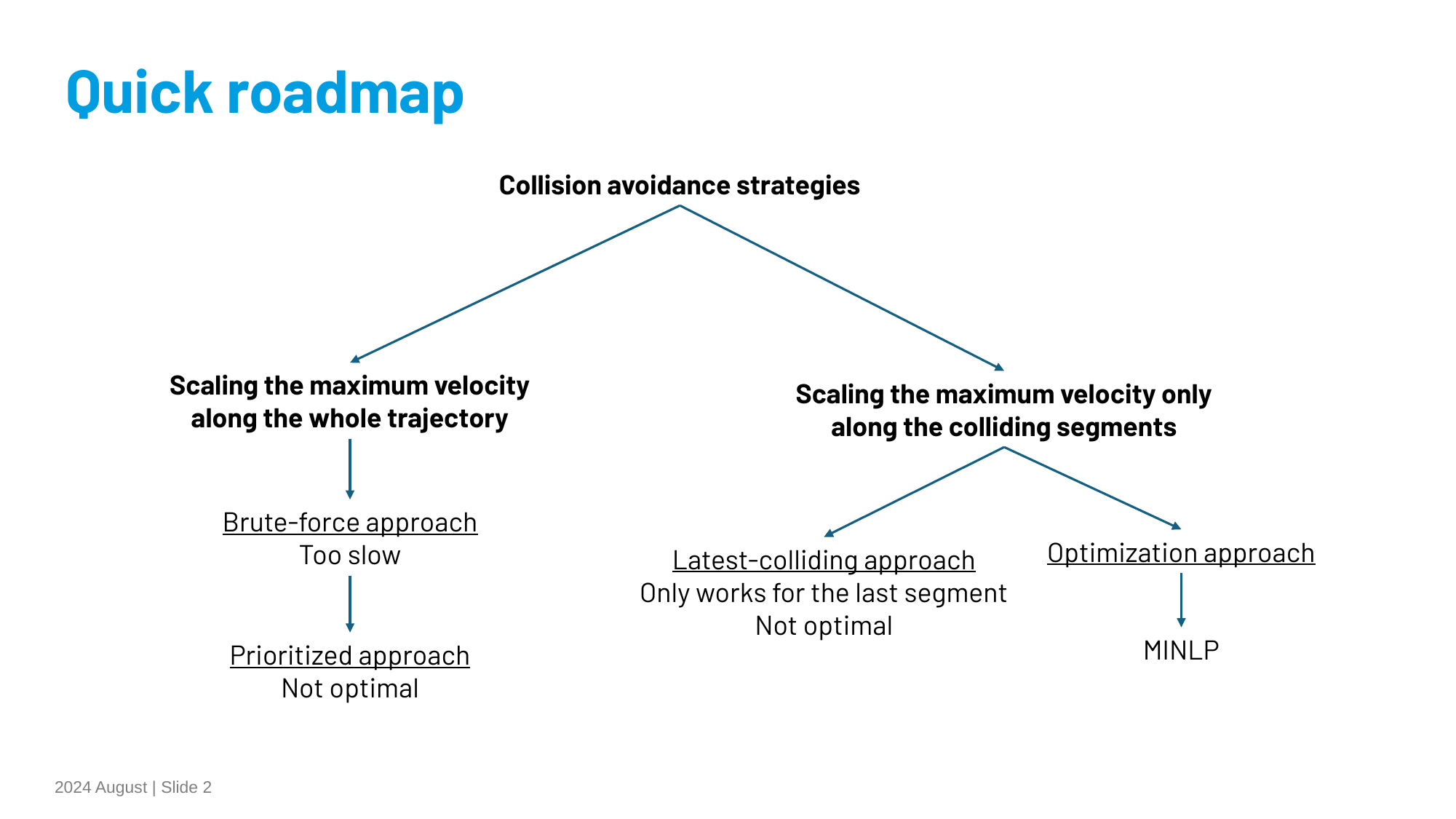

Quick roadmap
Collision avoidance strategies
Scaling the maximum velocity along the whole trajectory
Scaling the maximum velocity only along the colliding segments
Brute-force approach
Too slow
Optimization approach
Latest-colliding approach
Only works for the last segment
Not optimal
MINLP
Prioritized approach
Not optimal
2024 August | Slide 2